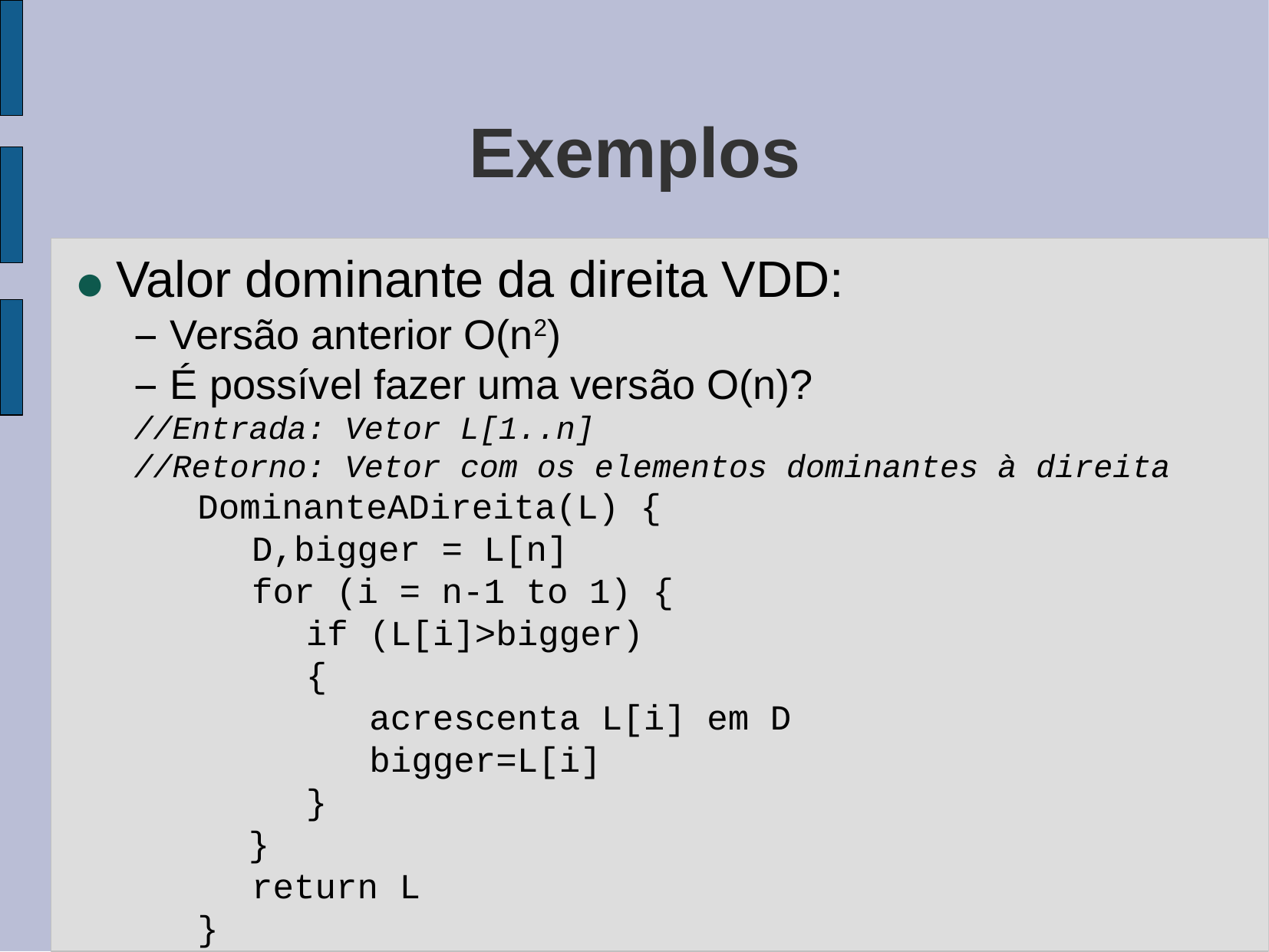

Exemplos
Valor dominante da direita VDD:
Versão anterior O(n2)
É possível fazer uma versão O(n)?
//Entrada: Vetor L[1..n]
//Retorno: Vetor com os elementos dominantes à direita
DominanteADireita(L) {
D,bigger = L[n]
for (i = n-1 to 1) {
if (L[i]>bigger)
{
   acrescenta L[i] em D
   bigger=L[i]
}
}
return L
}